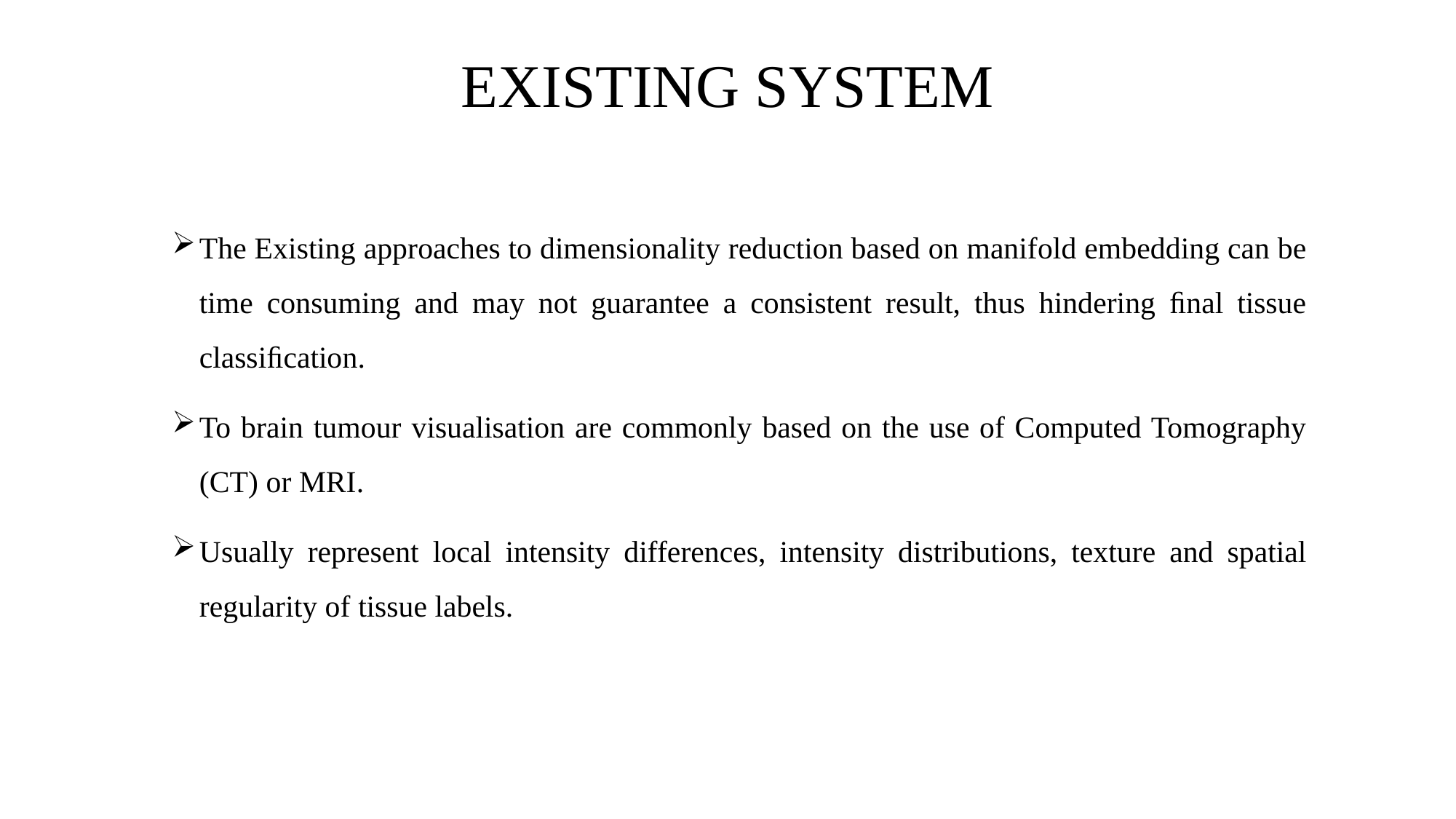

# EXISTING SYSTEM
The Existing approaches to dimensionality reduction based on manifold embedding can be time consuming and may not guarantee a consistent result, thus hindering ﬁnal tissue classiﬁcation.
To brain tumour visualisation are commonly based on the use of Computed Tomography (CT) or MRI.
Usually represent local intensity differences, intensity distributions, texture and spatial regularity of tissue labels.